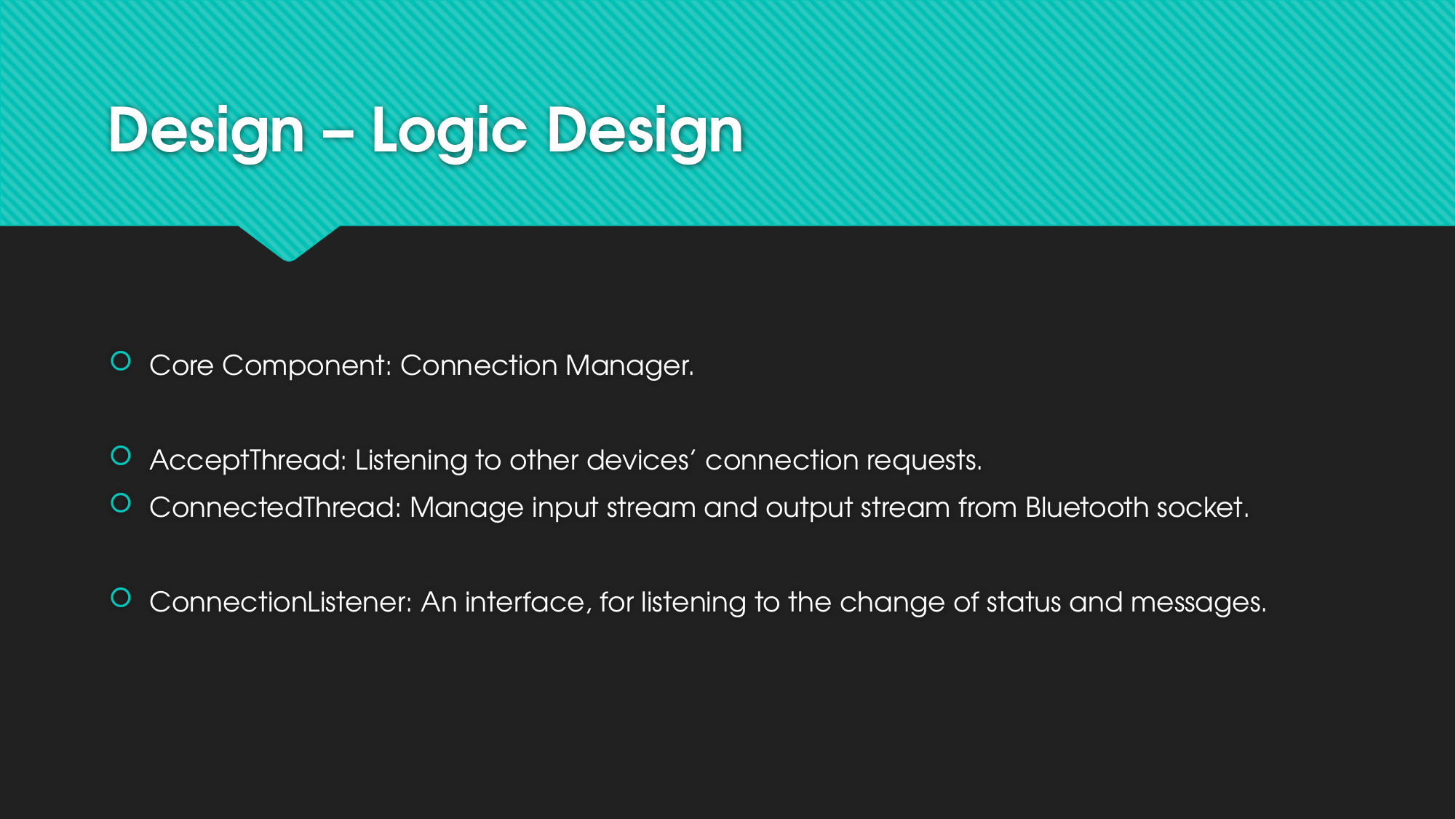

# Design – Logic Design
Core Component: Connection Manager.

AcceptThread: Listening to other devices’ connection requests.
ConnectedThread: Manage input stream and output stream from Bluetooth socket.

ConnectionListener: An interface, for listening to the change of status and messages.